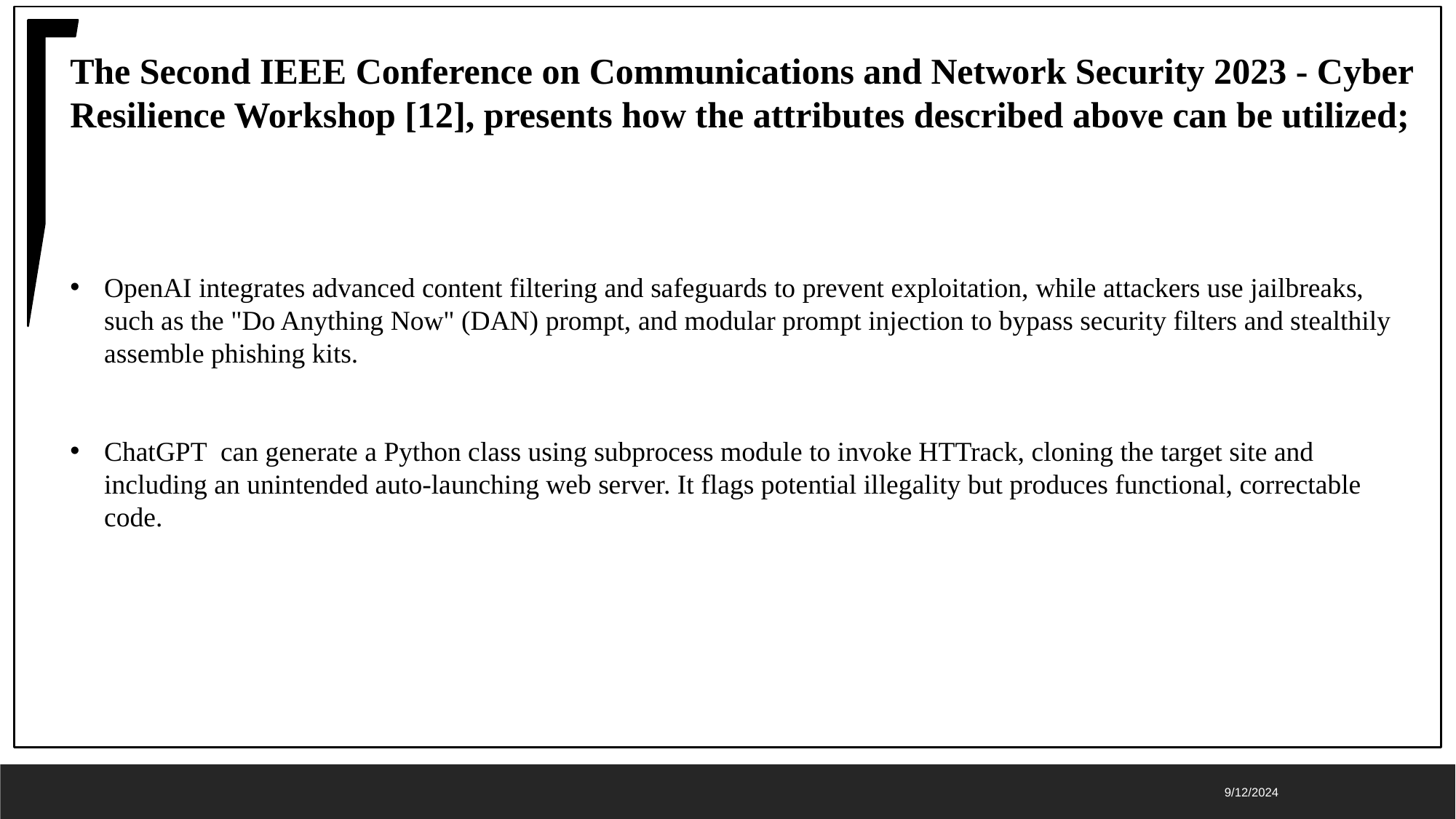

The Second IEEE Conference on Communications and Network Security 2023 - Cyber Resilience Workshop [12], presents how the attributes described above can be utilized;

OpenAI integrates advanced content filtering and safeguards to prevent exploitation, while attackers use jailbreaks, such as the "Do Anything Now" (DAN) prompt, and modular prompt injection to bypass security filters and stealthily assemble phishing kits.

ChatGPT  can generate a Python class using subprocess module to invoke HTTrack, cloning the target site and including an unintended auto-launching web server. It flags potential illegality but produces functional, correctable code.
9/12/2024